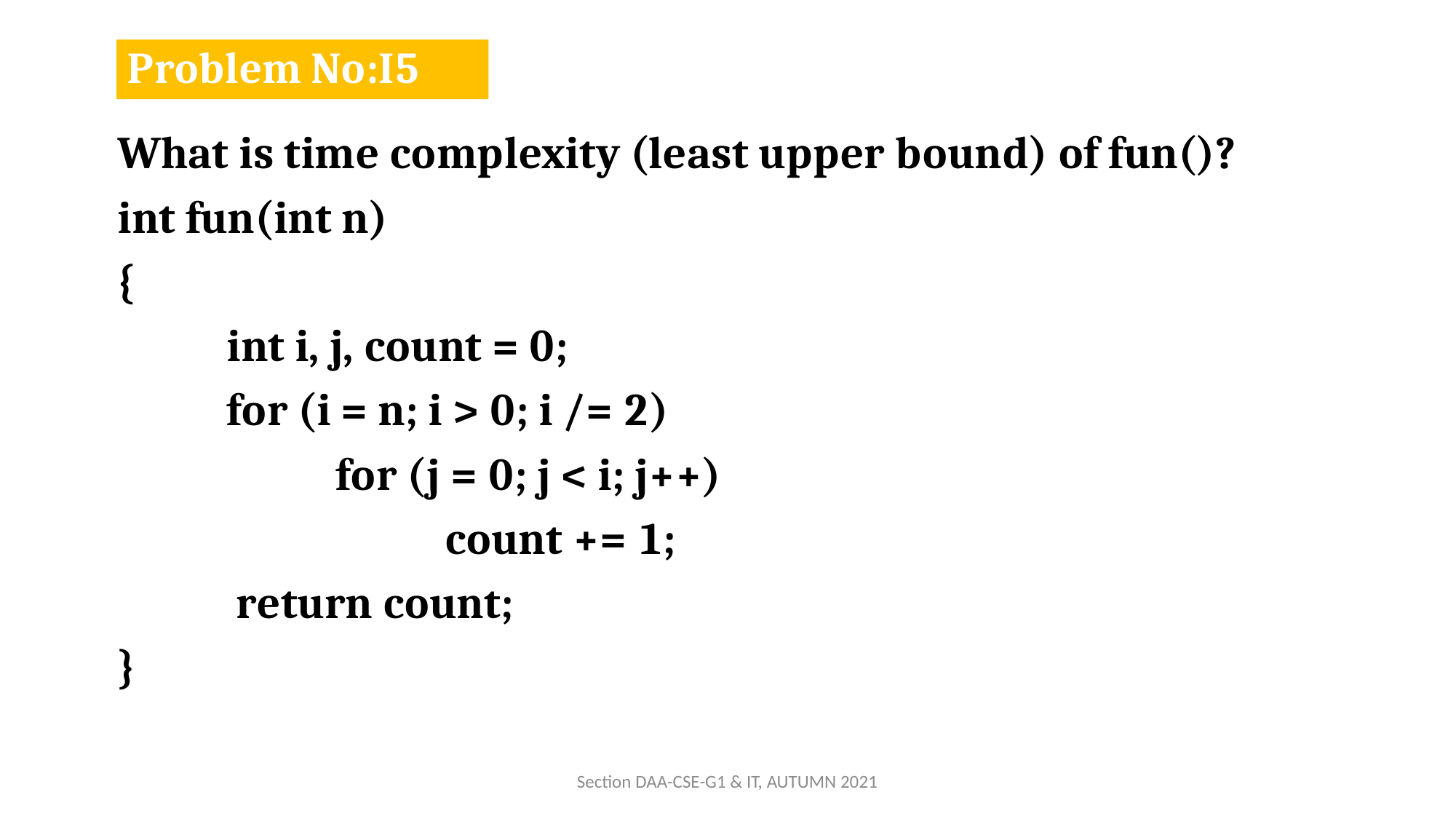

# Problem No:I5
What is time complexity (least upper bound) of fun()?
int fun(int n)
{
	int i, j, count = 0;
	for (i = n; i > 0; i /= 2)
   		for (j = 0; j < i; j++)
 			count += 1;
 	 return count;
}
Section DAA-CSE-G1 & IT, AUTUMN 2021
11